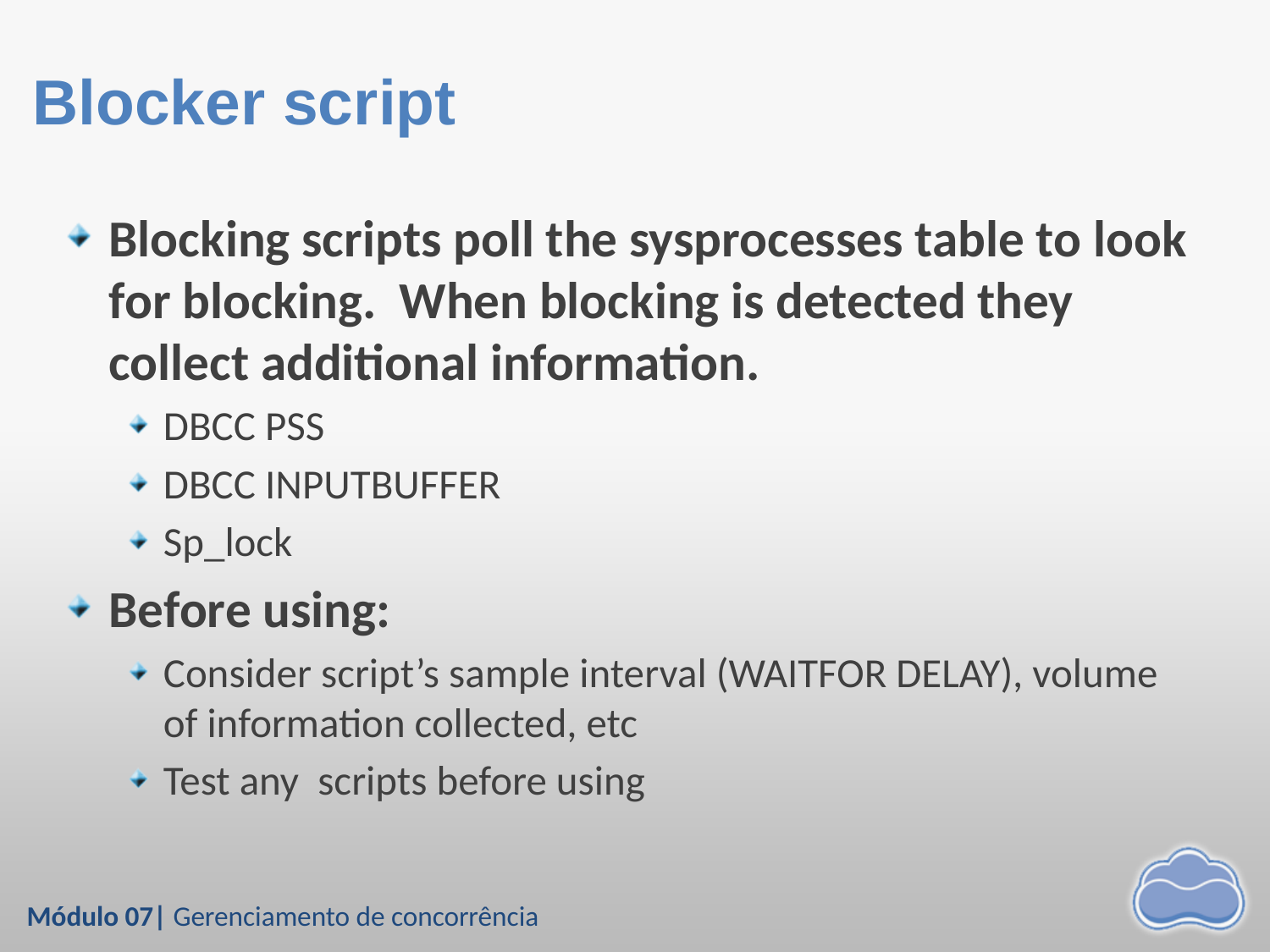

# Blocker script
Blocking scripts poll the sysprocesses table to look for blocking.  When blocking is detected they collect additional information.
DBCC PSS
DBCC INPUTBUFFER
Sp_lock
Before using:
Consider script’s sample interval (WAITFOR DELAY), volume of information collected, etc
Test any  scripts before using